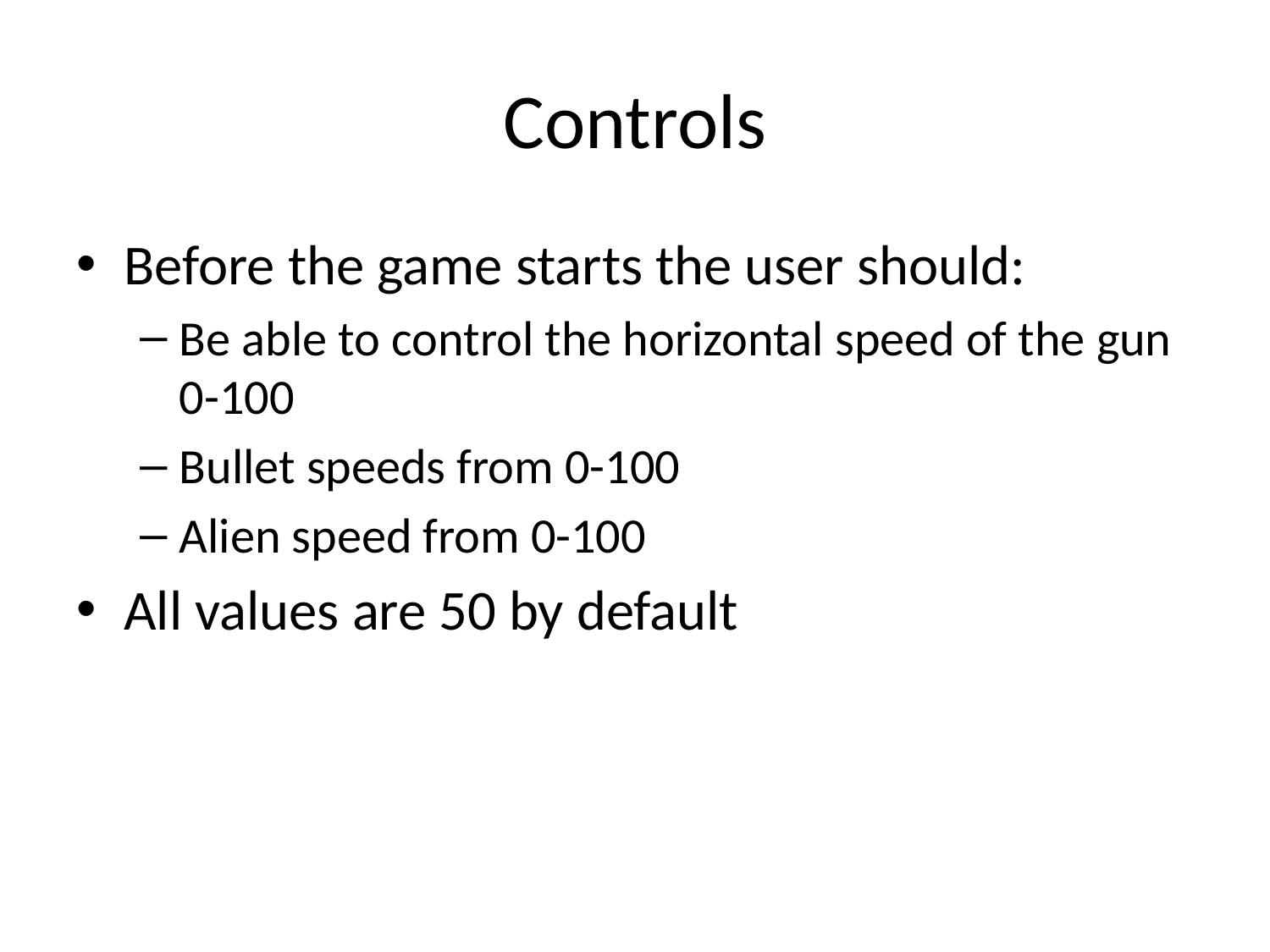

# Controls
Before the game starts the user should:
Be able to control the horizontal speed of the gun 0-100
Bullet speeds from 0-100
Alien speed from 0-100
All values are 50 by default